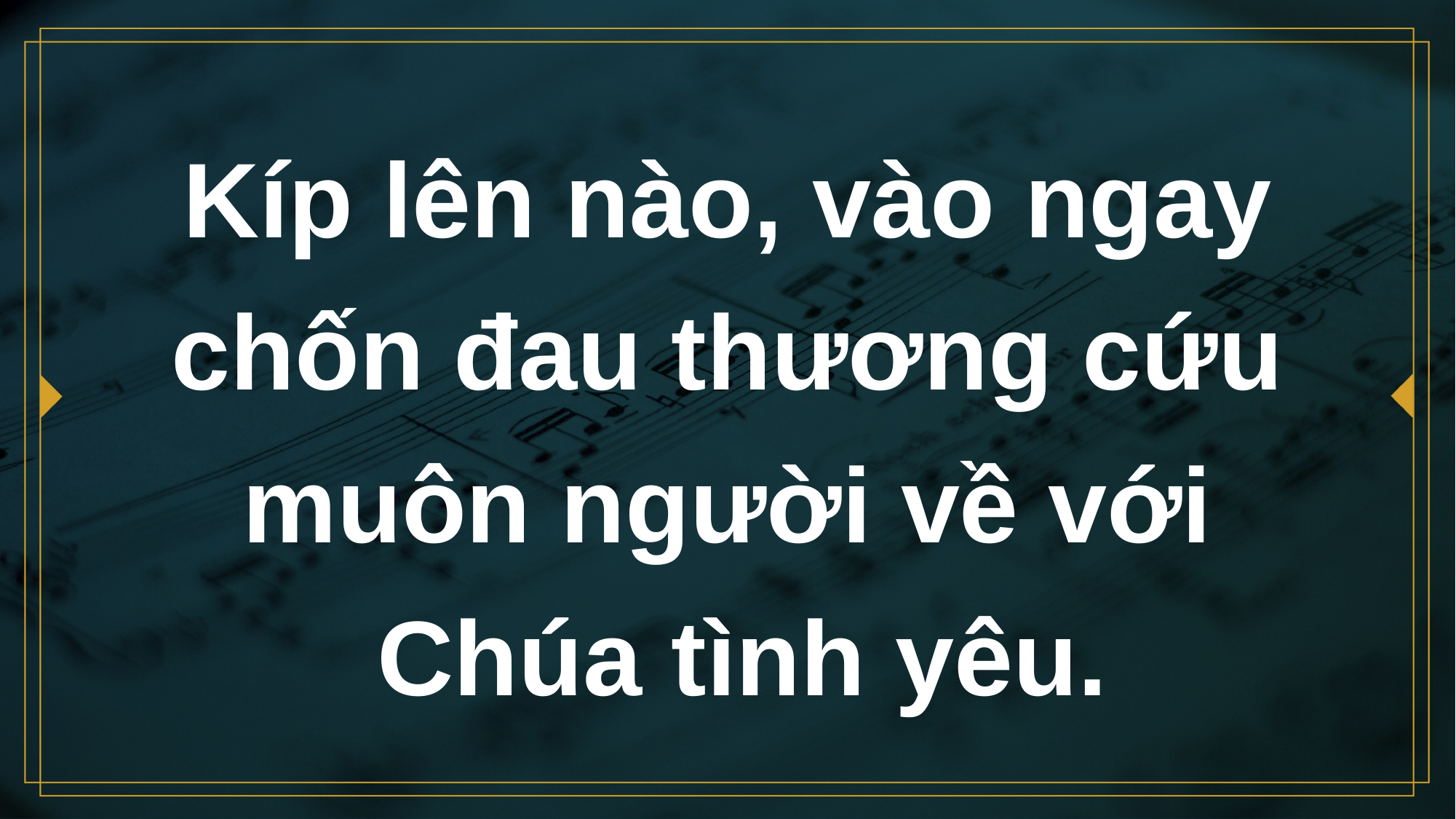

# Kíp lên nào, vào ngay chốn đau thương cứu muôn người về với Chúa tình yêu.